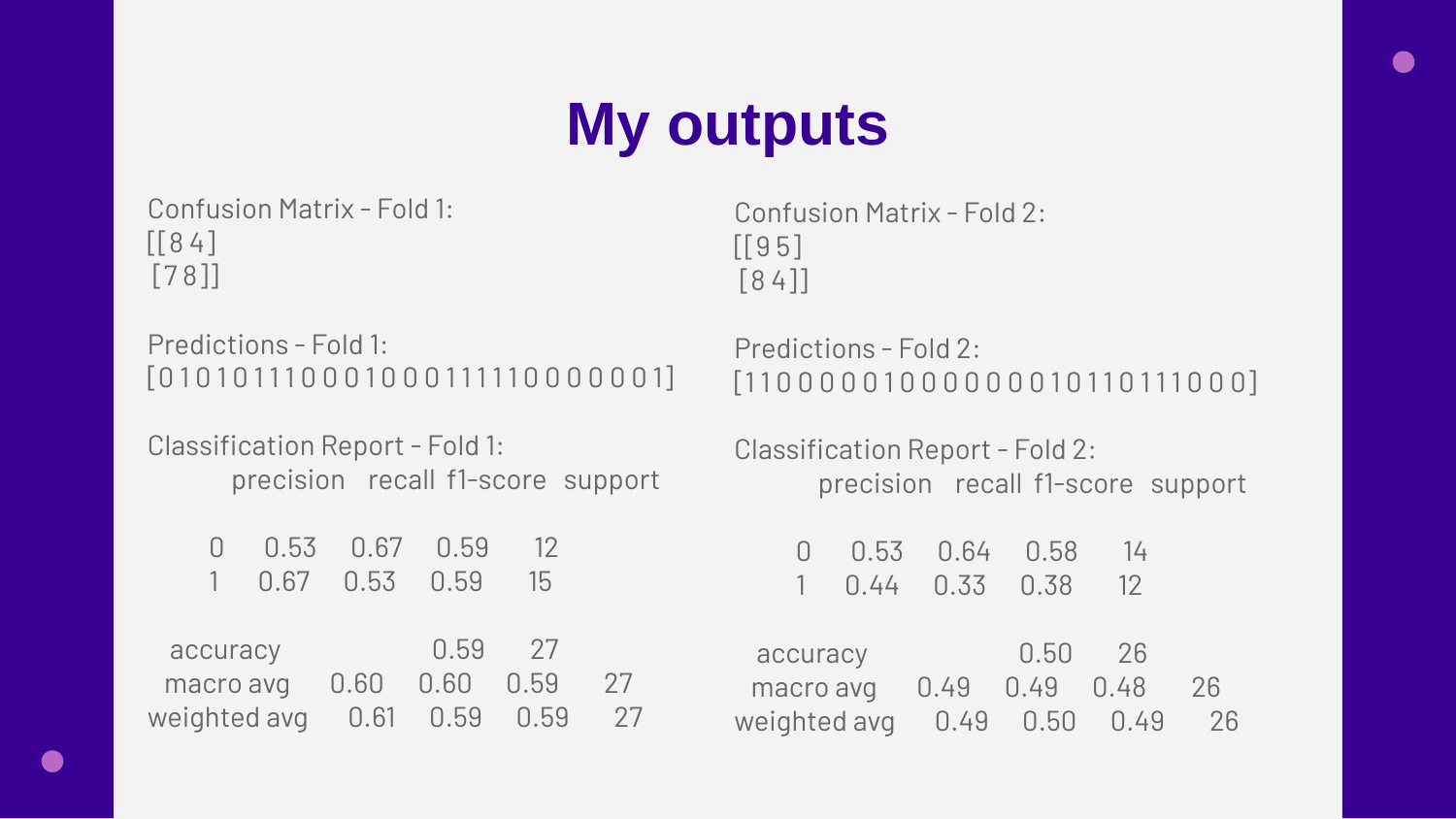

# My outputs
Confusion Matrix - Fold 1:
[[8 4]
 [7 8]]

Predictions - Fold 1:
[0 1 0 1 0 1 1 1 0 0 0 1 0 0 0 1 1 1 1 1 0 0 0 0 0 0 1]

Classification Report - Fold 1:
               precision    recall  f1-score   support

           0       0.53      0.67      0.59        12
           1       0.67      0.53      0.59        15

    accuracy                           0.59        27
   macro avg       0.60      0.60      0.59        27
weighted avg       0.61      0.59      0.59        27
Confusion Matrix - Fold 2:
[[9 5]
 [8 4]]

Predictions - Fold 2:
[1 1 0 0 0 0 0 1 0 0 0 0 0 0 0 1 0 1 1 0 1 1 1 0 0 0]

Classification Report - Fold 2:
               precision    recall  f1-score   support

           0       0.53      0.64      0.58        14
           1       0.44      0.33      0.38        12

    accuracy                           0.50        26
   macro avg       0.49      0.49      0.48        26
weighted avg       0.49      0.50      0.49        26